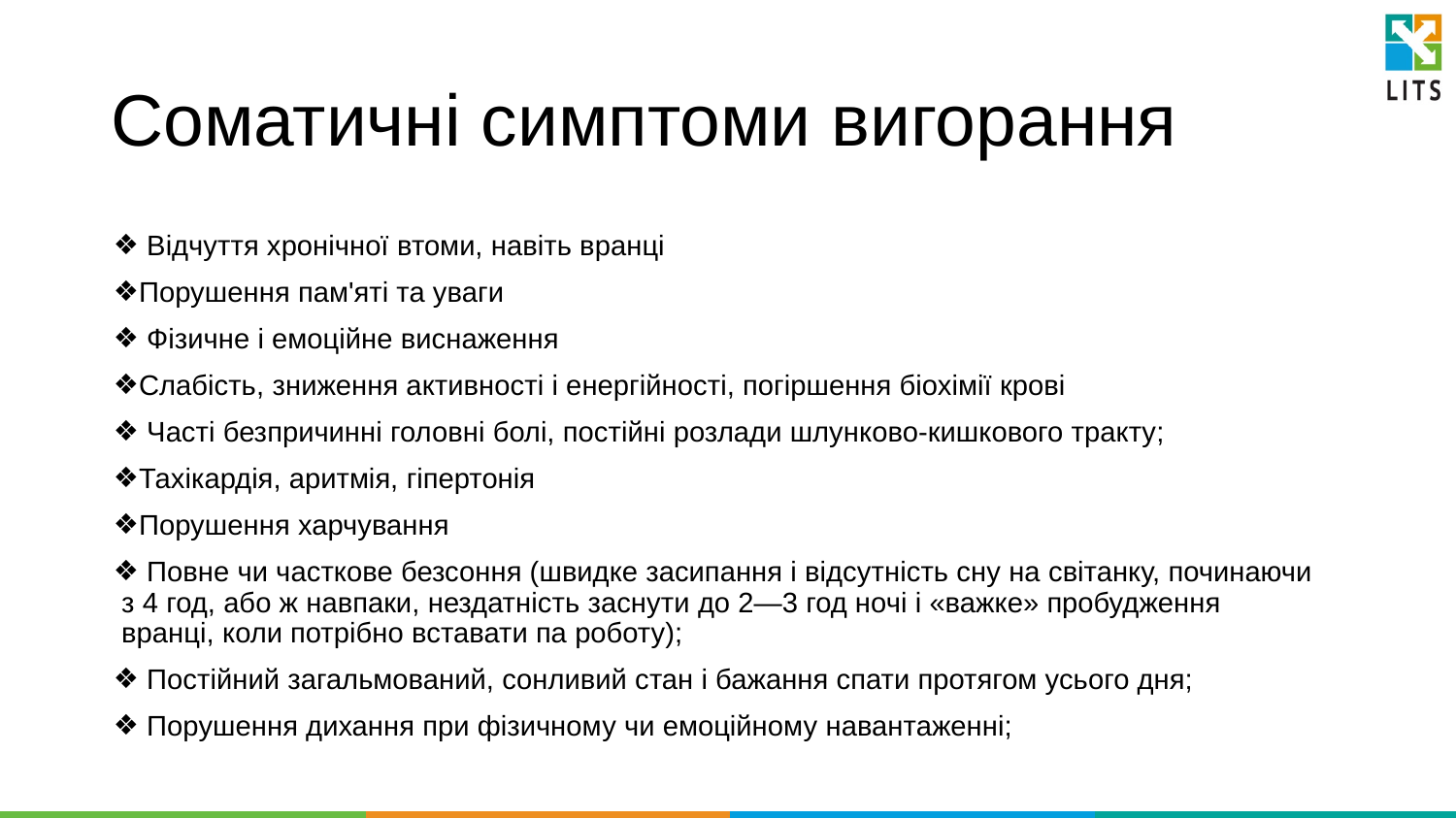

# Соматичні симптоми вигорання
 Відчуття хронічної втоми, навіть вранці
Порушення пам'яті та уваги
 Фізичне і емоційне виснаження
Слабість, зниження активності і енергійності, погіршення біохімії крові
 Часті безпричинні головні болі, постійні розлади шлунково-кишкового тракту;
Тахікардія, аритмія, гіпертонія
Порушення харчування
 Повне чи часткове безсоння (швидке засипання і відсутність сну на світанку, починаючи з 4 год, або ж навпаки, нездатність заснути до 2—3 год ночі і «важке» пробудження вранці, коли потрібно вставати па роботу);
 Постійний загальмований, сонливий стан і бажання спати протягом усього дня;
 Порушення дихання при фізичному чи емоційному навантаженні;